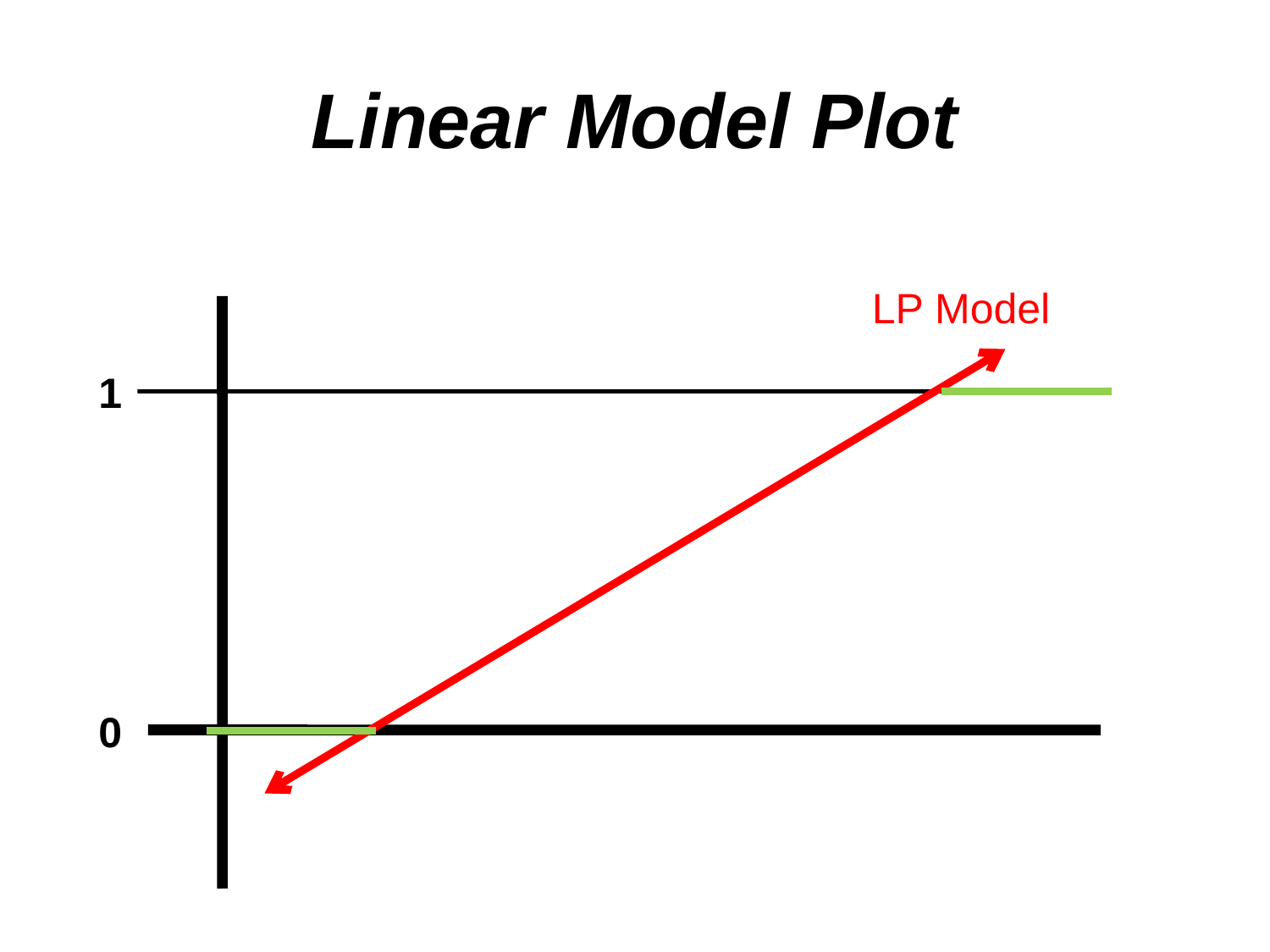

# Linear Model Plot
p
LP Model

1

age
0